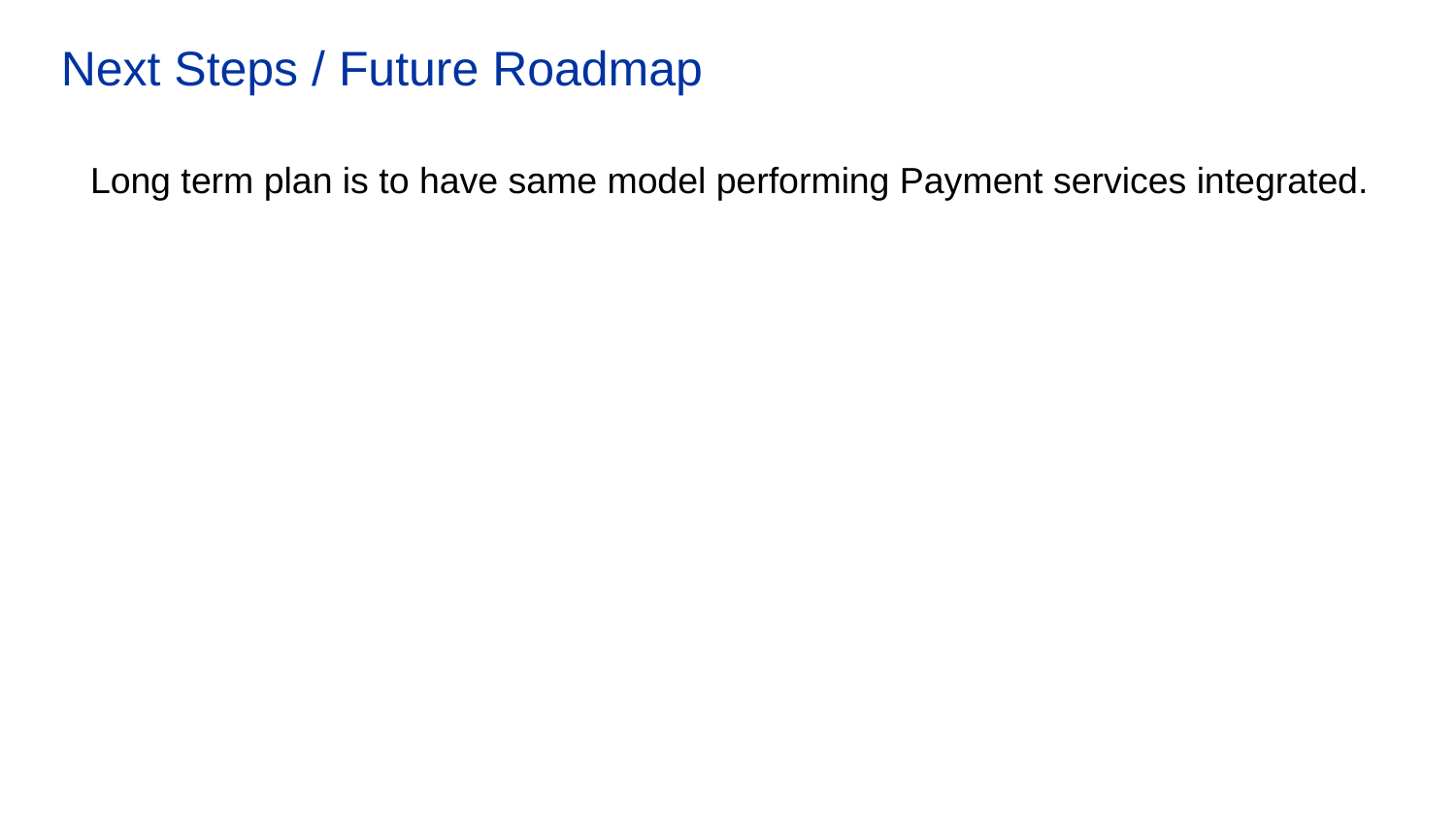

# Next Steps / Future Roadmap
Long term plan is to have same model performing Payment services integrated.